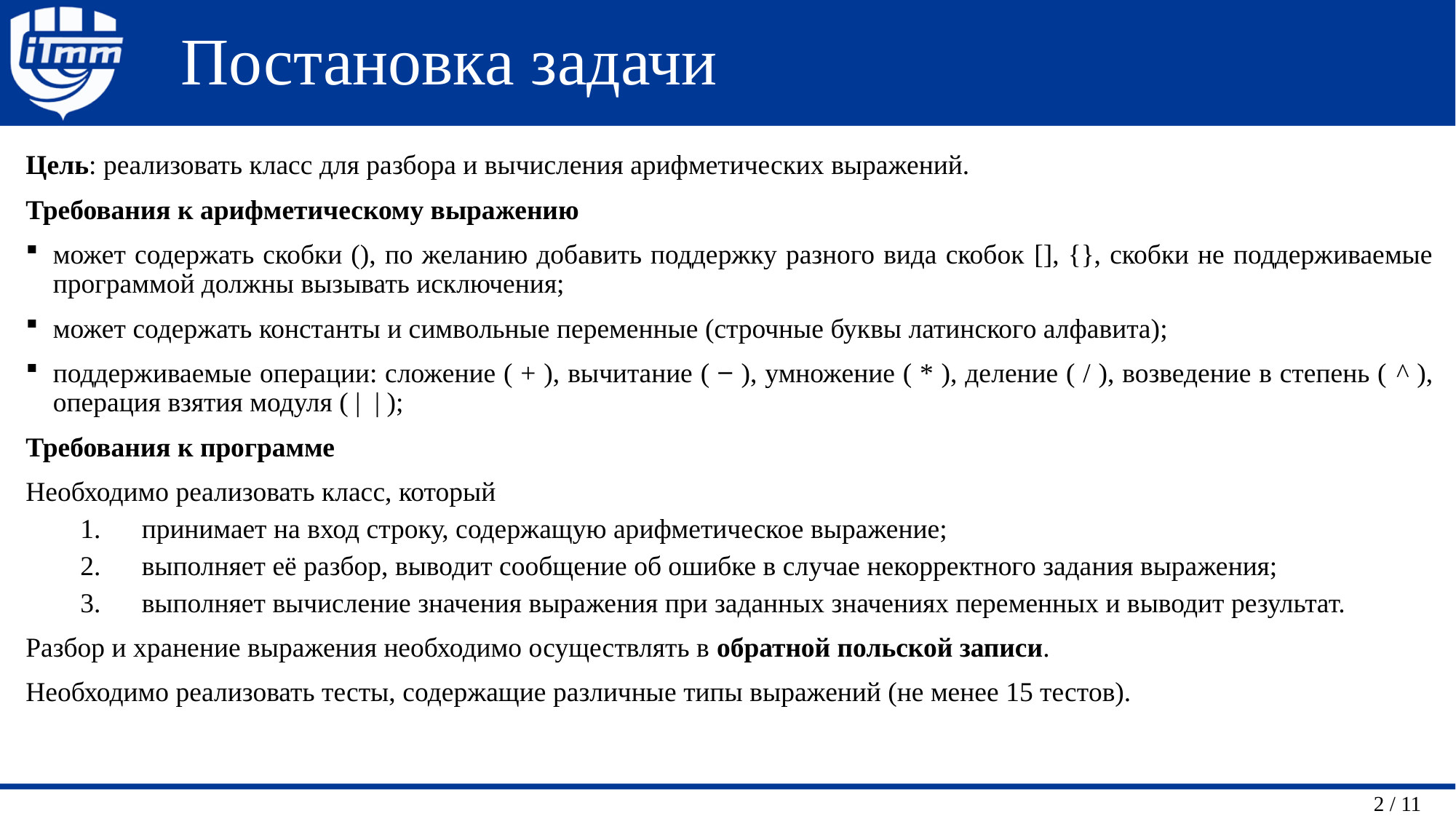

# Постановка задачи
Цель: реализовать класс для разбора и вычисления арифметических выражений.
Требования к арифметическому выражению
может содержать скобки (), по желанию добавить поддержку разного вида скобок [], {}, скобки не поддерживаемые программой должны вызывать исключения;
может содержать константы и символьные переменные (строчные буквы латинского алфавита);
поддерживаемые операции: сложение ( + ), вычитание (  ̶̶  ), умножение ( * ), деление ( / ), возведение в степень ( ^ ), операция взятия модуля ( |  | );
Требования к программе
Необходимо реализовать класс, который
принимает на вход строку, содержащую арифметическое выражение;
выполняет её разбор, выводит сообщение об ошибке в случае некорректного задания выражения;
выполняет вычисление значения выражения при заданных значениях переменных и выводит результат.
Разбор и хранение выражения необходимо осуществлять в обратной польской записи.
Необходимо реализовать тесты, содержащие различные типы выражений (не менее 15 тестов).

 2 / 11